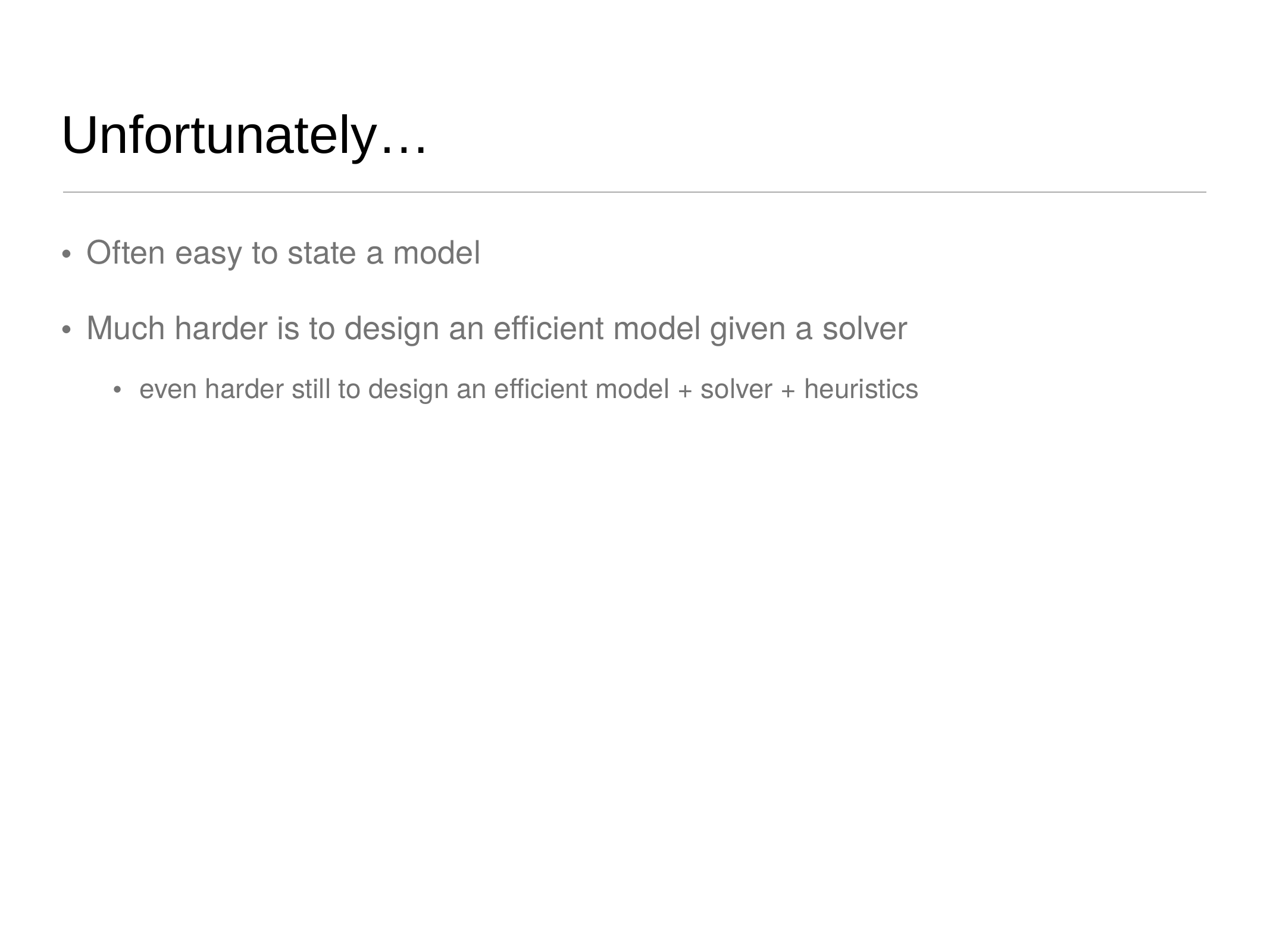

# Unfortunately…
Often easy to state a model
Much harder is to design an efficient model given a solver
even harder still to design an efficient model + solver + heuristics